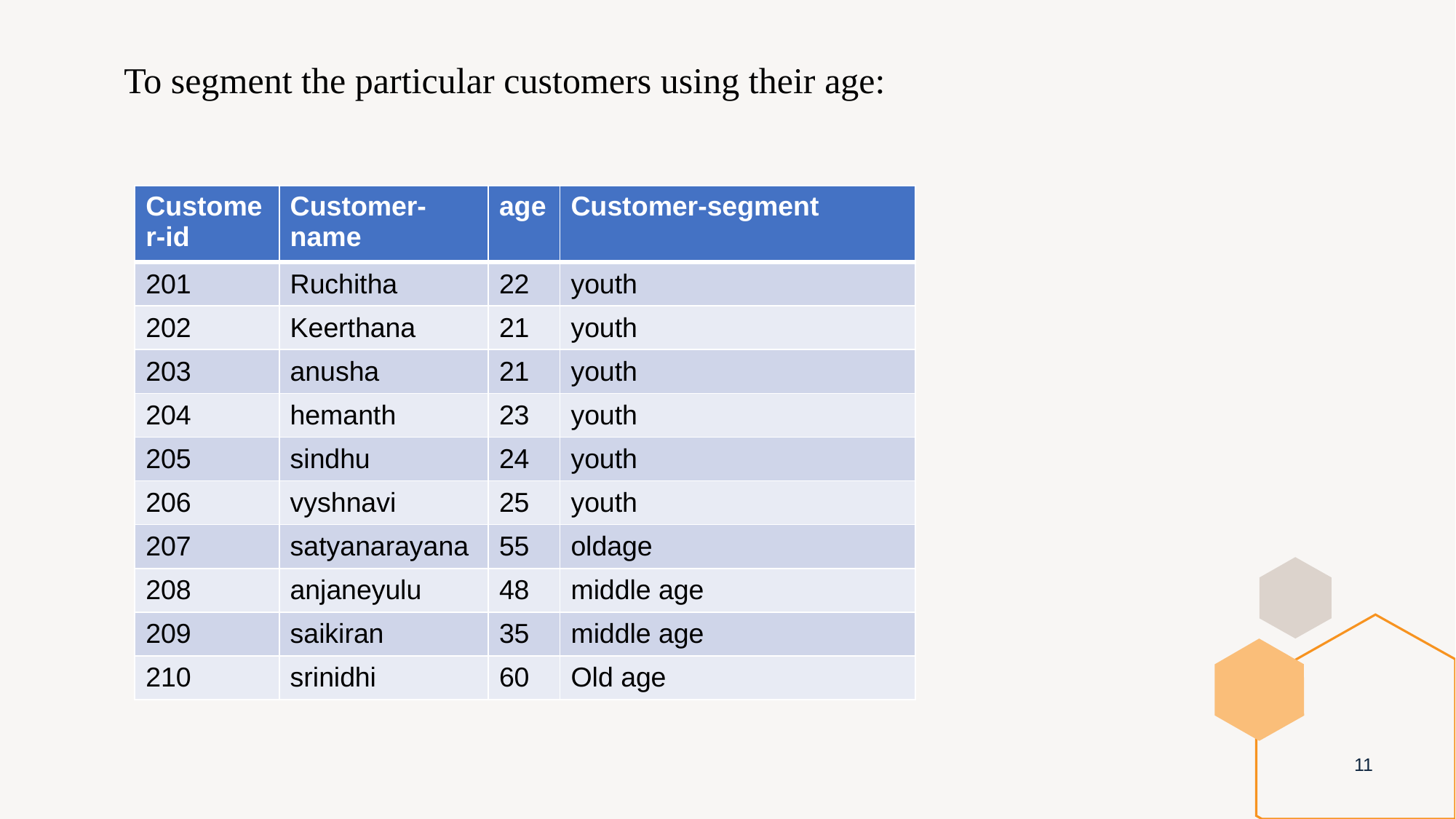

To segment the particular customers using their age:
#
| Customer-id | Customer-name | age | Customer-segment |
| --- | --- | --- | --- |
| 201 | Ruchitha | 22 | youth |
| 202 | Keerthana | 21 | youth |
| 203 | anusha | 21 | youth |
| 204 | hemanth | 23 | youth |
| 205 | sindhu | 24 | youth |
| 206 | vyshnavi | 25 | youth |
| 207 | satyanarayana | 55 | oldage |
| 208 | anjaneyulu | 48 | middle age |
| 209 | saikiran | 35 | middle age |
| 210 | srinidhi | 60 | Old age |
11